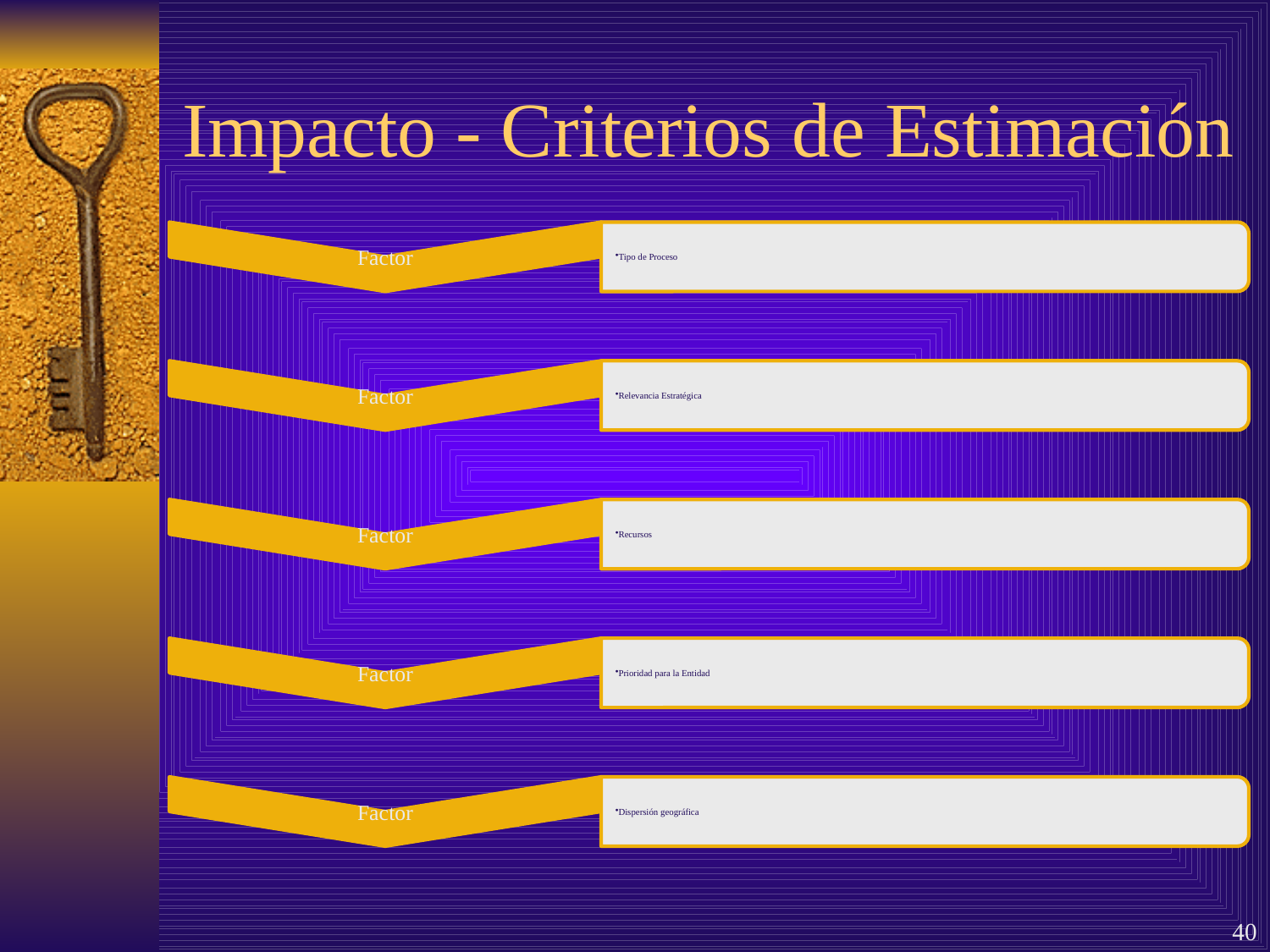

# Impacto - Criterios de Estimación
Factor
Tipo de Proceso
Factor
Relevancia Estratégica
Factor
Recursos
Factor
Prioridad para la Entidad
Factor
Dispersión geográfica
40